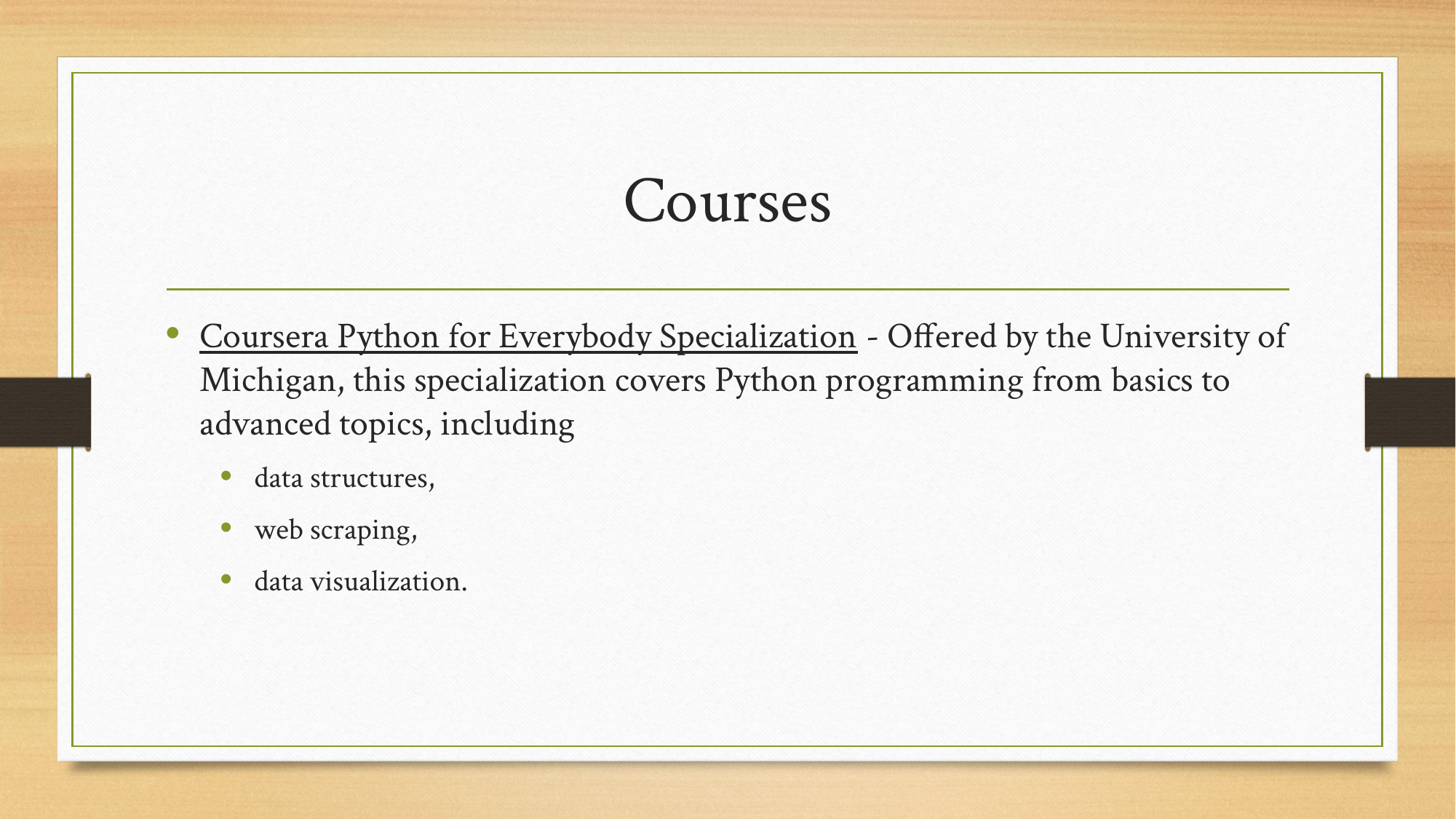

# Courses
Coursera Python for Everybody Specialization - Offered by the University of Michigan, this specialization covers Python programming from basics to advanced topics, including
data structures,
web scraping,
data visualization.